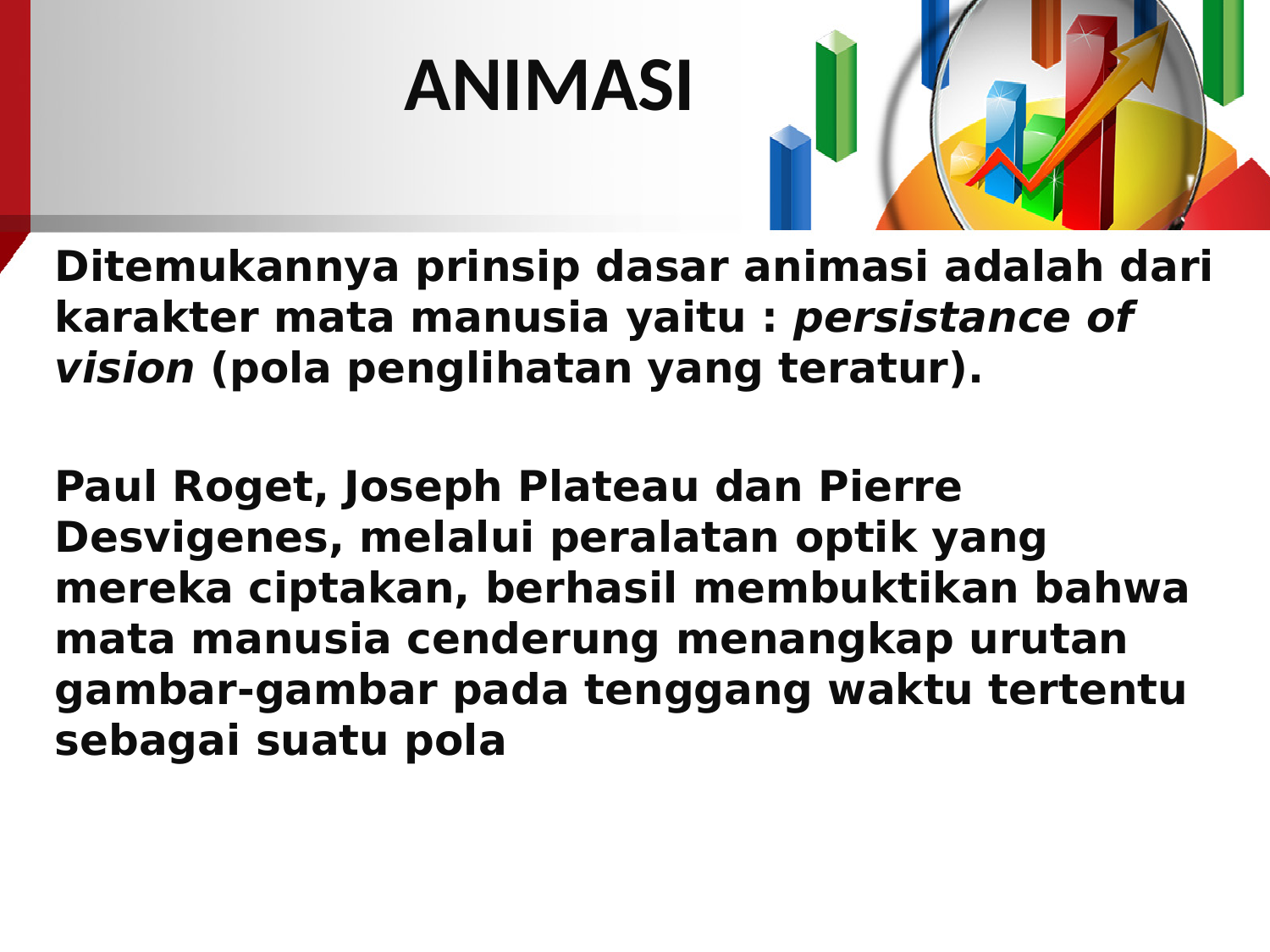

ANIMASI

Ditemukannya prinsip dasar animasi adalah dari karakter mata manusia yaitu : persistance of vision (pola penglihatan yang teratur).

Paul Roget, Joseph Plateau dan Pierre Desvigenes, melalui peralatan optik yang mereka ciptakan, berhasil membuktikan bahwa mata manusia cenderung menangkap urutan gambar-gambar pada tenggang waktu tertentu sebagai suatu pola